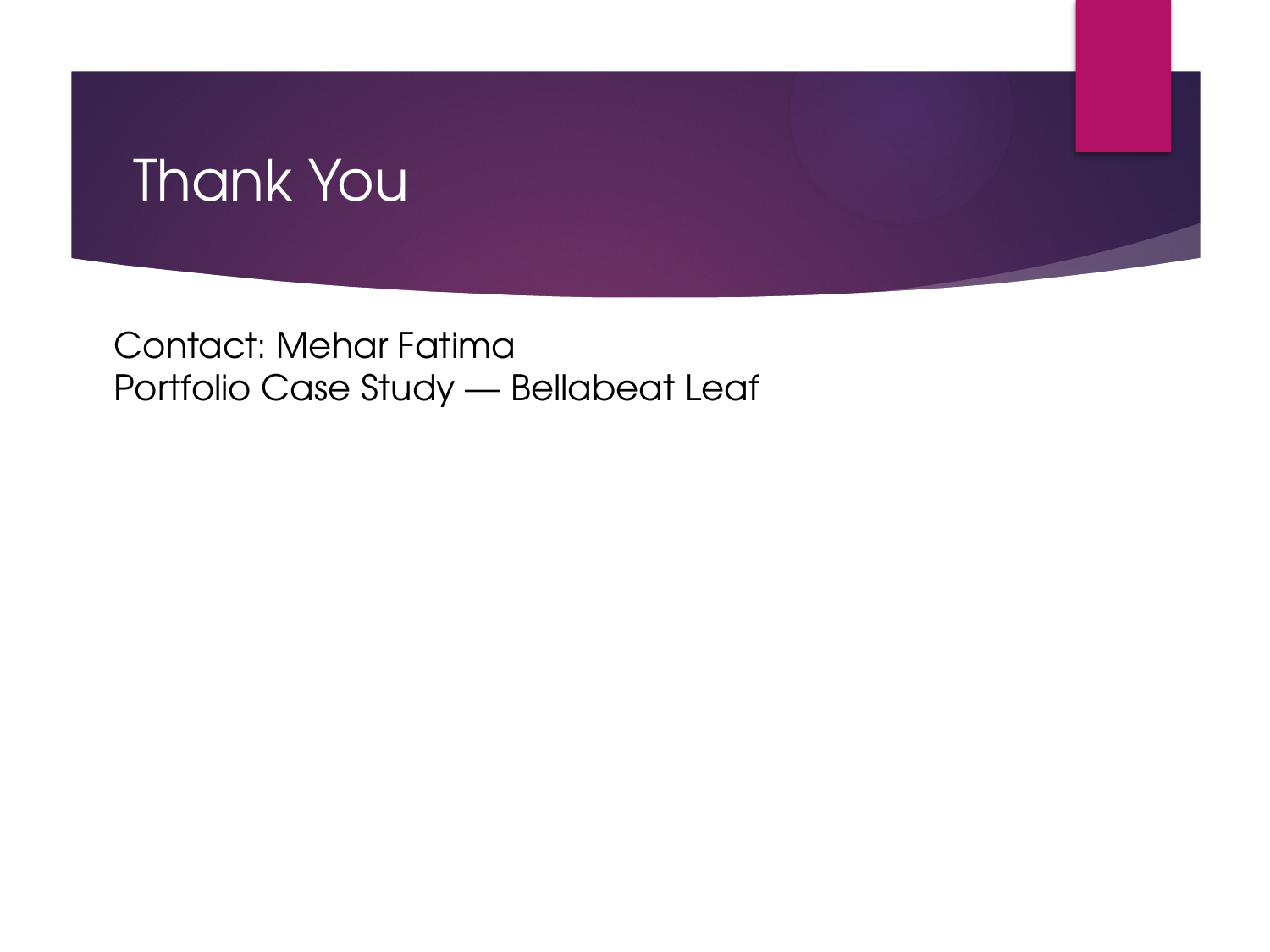

# Thank You
Contact: Mehar Fatima
Portfolio Case Study — Bellabeat Leaf